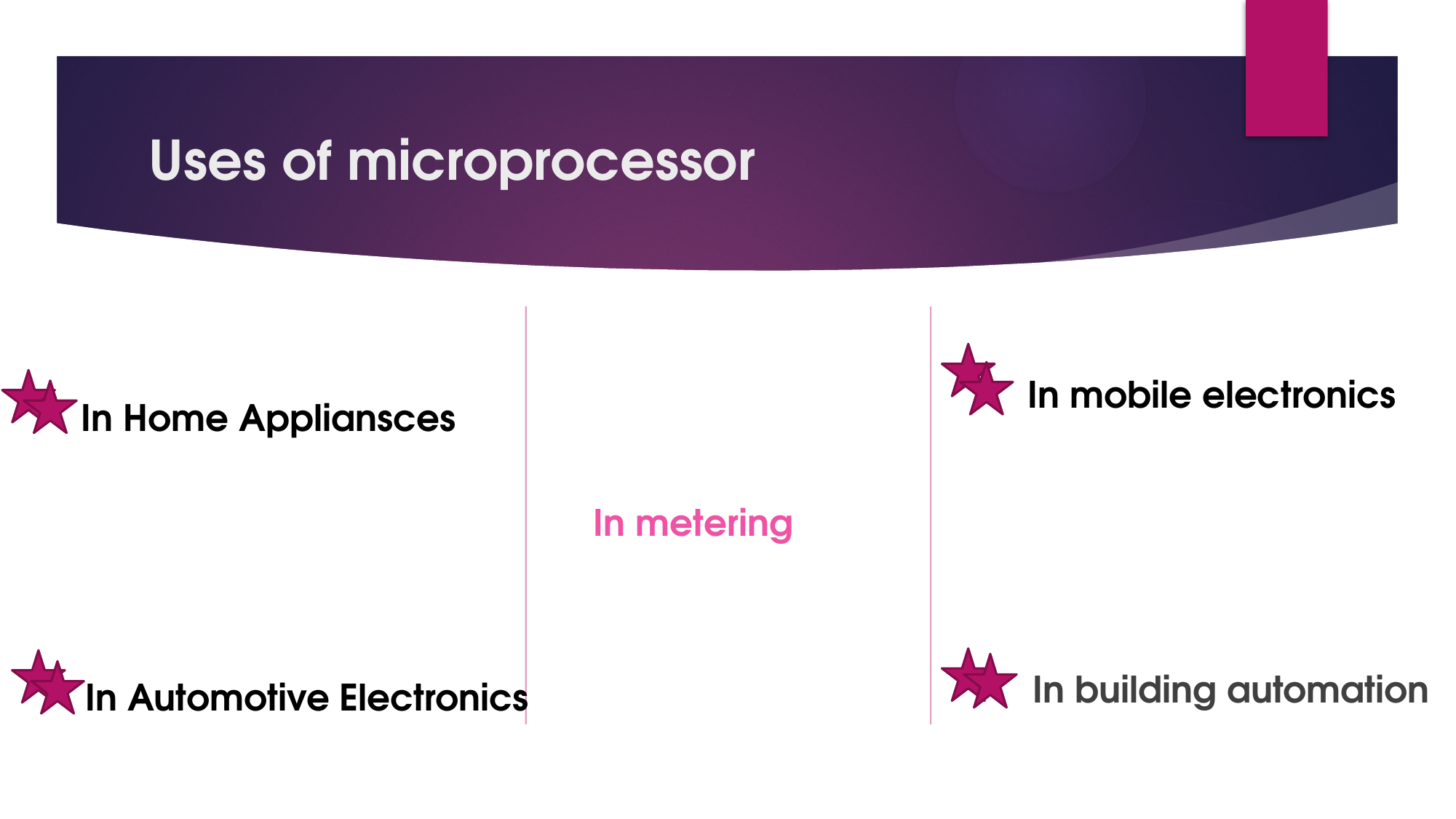

# Uses of microprocessor
In mobile electronics
In Home Appliansces

In metering

In building automation
In Automotive Electronics